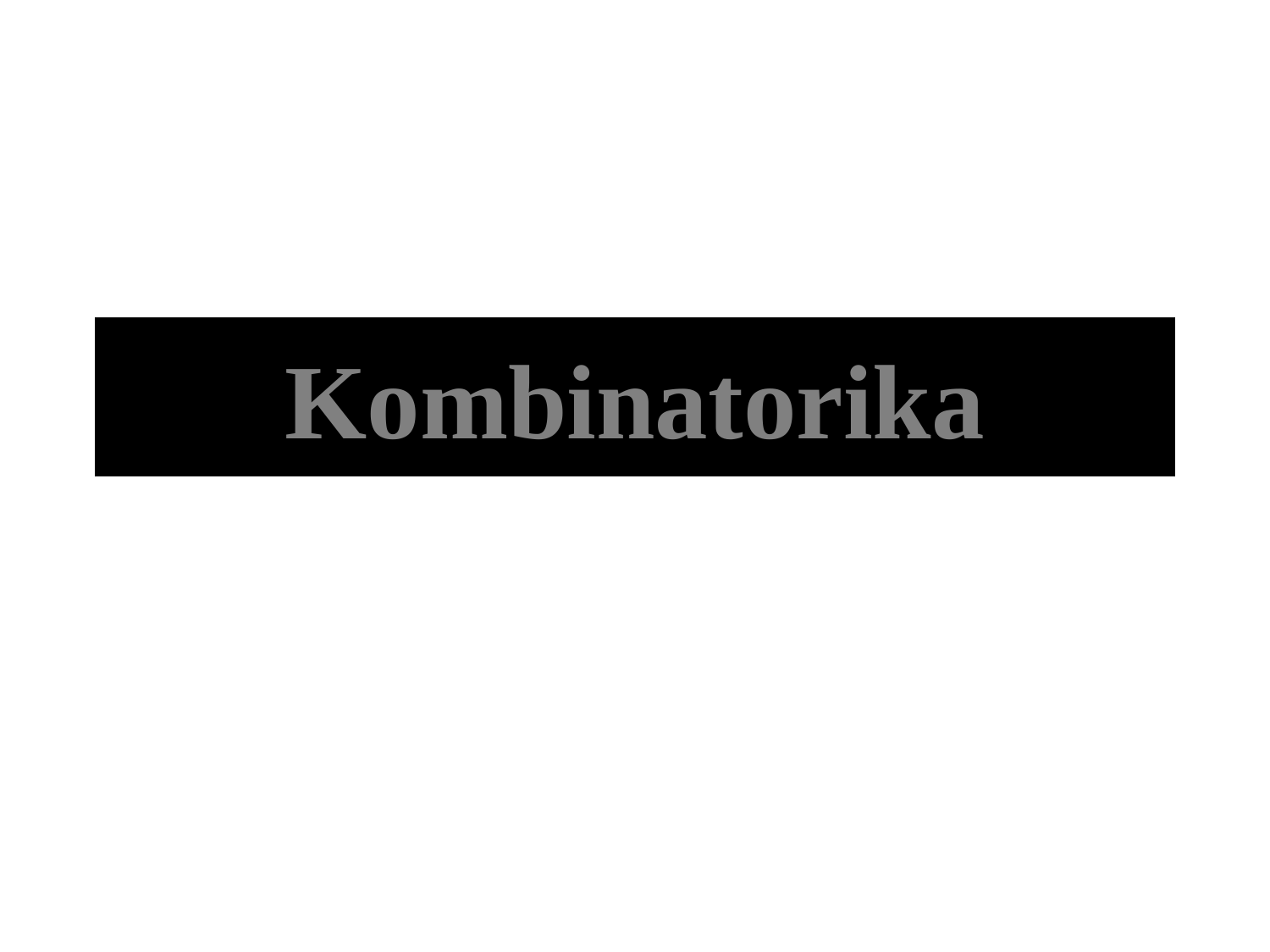

# Kombinatorika
Pavol Nečas
Gymnázium L. N. Senica
Šk. rok 2008/2009
III.A